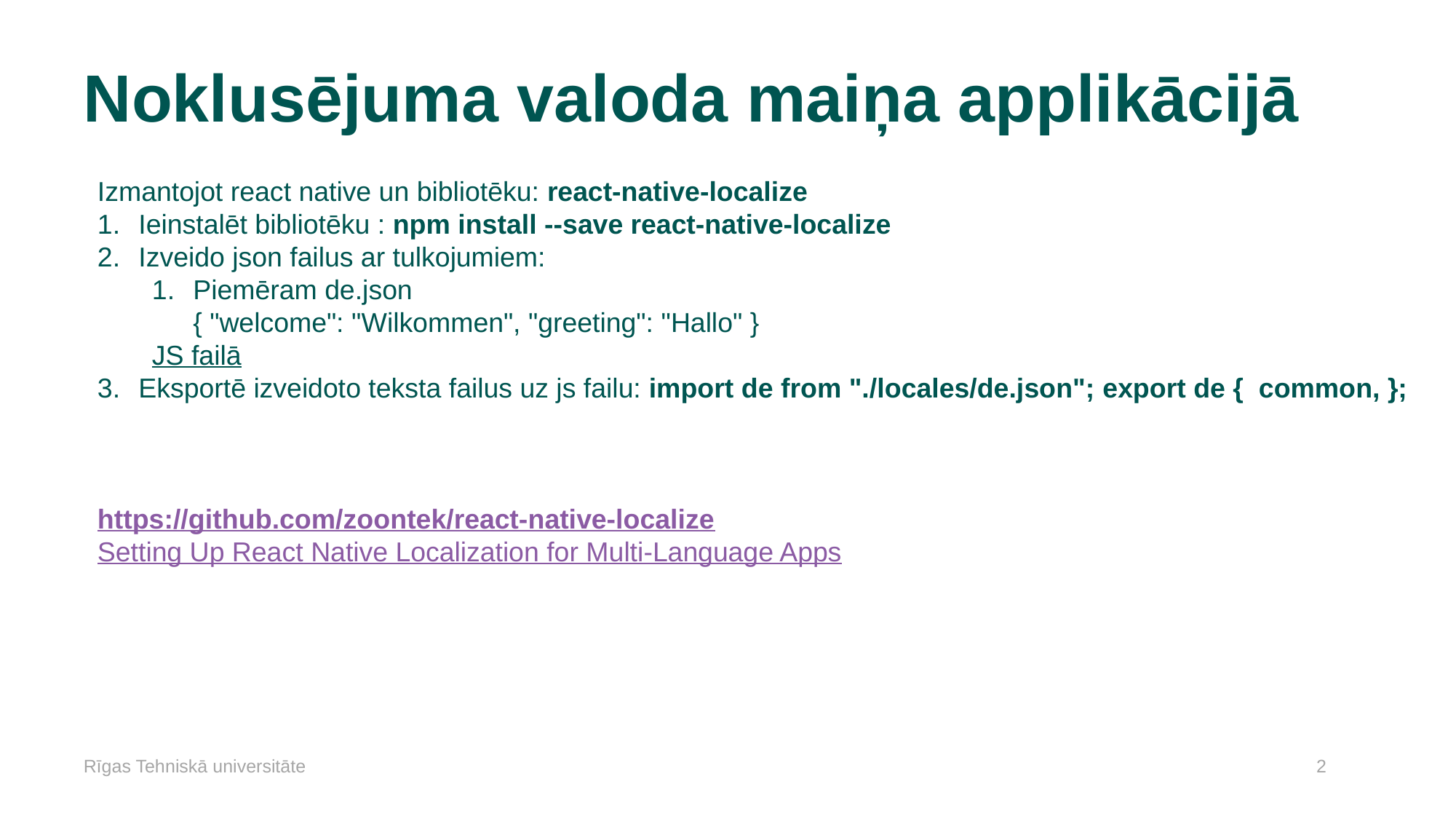

Noklusējuma valoda maiņa applikācijā
Izmantojot react native un bibliotēku: react-native-localize
Ieinstalēt bibliotēku : npm install --save react-native-localize
Izveido json failus ar tulkojumiem:
Piemēram de.json
{ "welcome": "Wilkommen", "greeting": "Hallo" }
JS failā
Eksportē izveidoto teksta failus uz js failu: import de from "./locales/de.json"; export de {  common, };

https://github.com/zoontek/react-native-localize
Setting Up React Native Localization for Multi-Language Apps

Rīgas Tehniskā universitāte